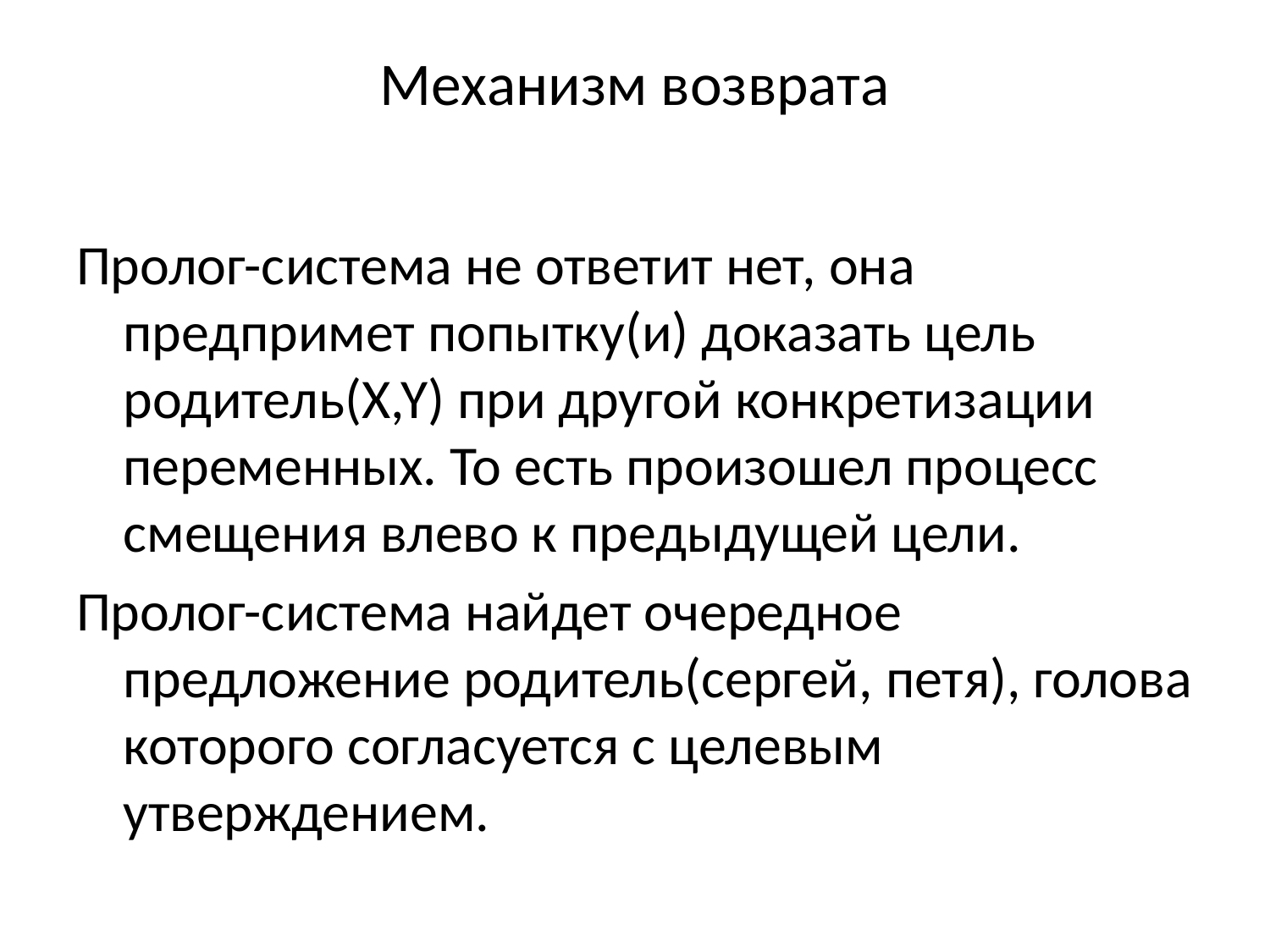

# Механизм возврата
Пролог-система не ответит нет, она предпримет попытку(и) доказать цель родитель(X,Y) при другой конкретизации переменных. То есть произошел процесс смещения влево к предыдущей цели.
Пролог-система найдет очередное предложение родитель(сергей, петя), голова которого согласуется с целевым утверждением.